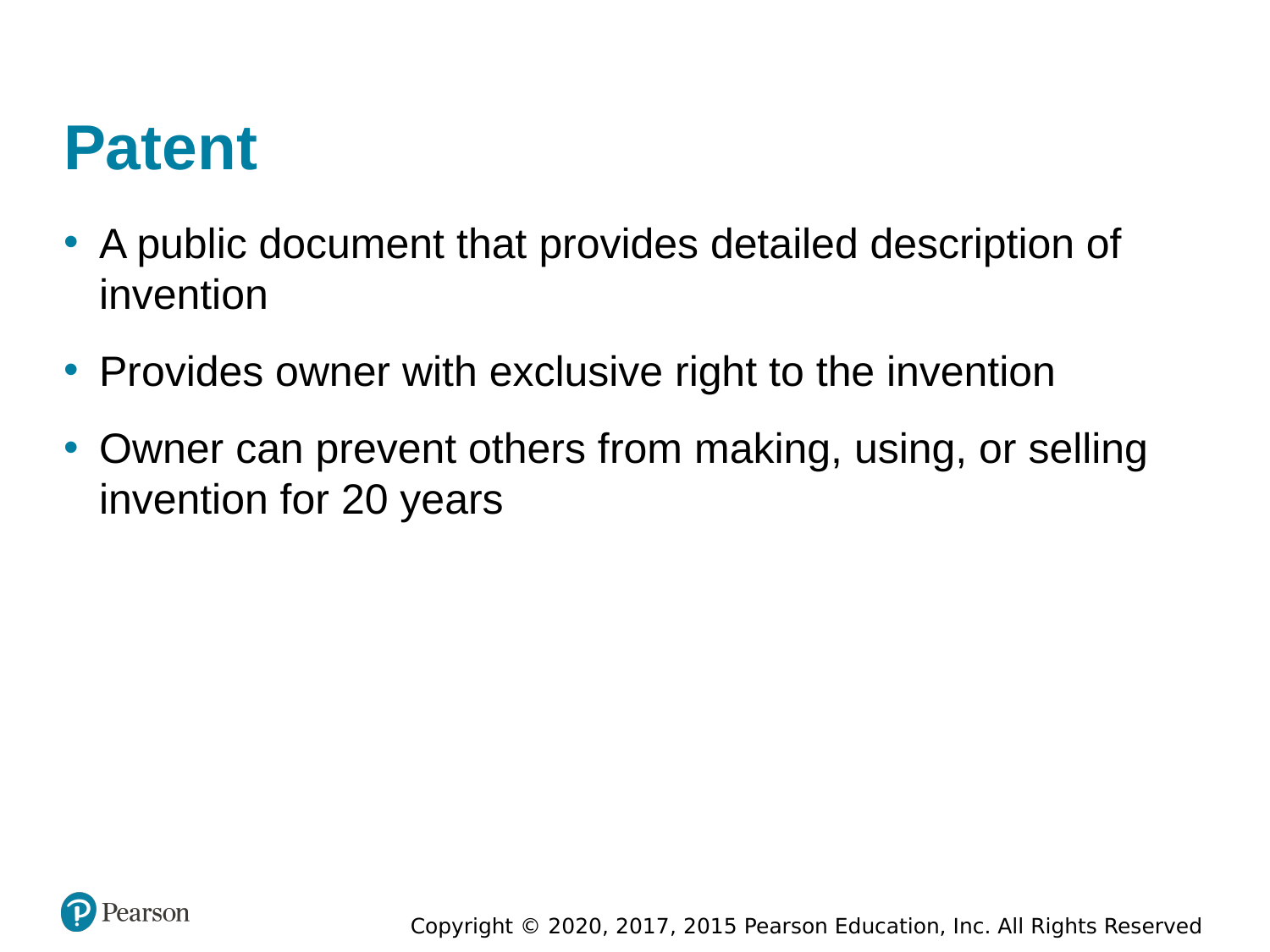

# Patent
A public document that provides detailed description of invention
Provides owner with exclusive right to the invention
Owner can prevent others from making, using, or selling invention for 20 years